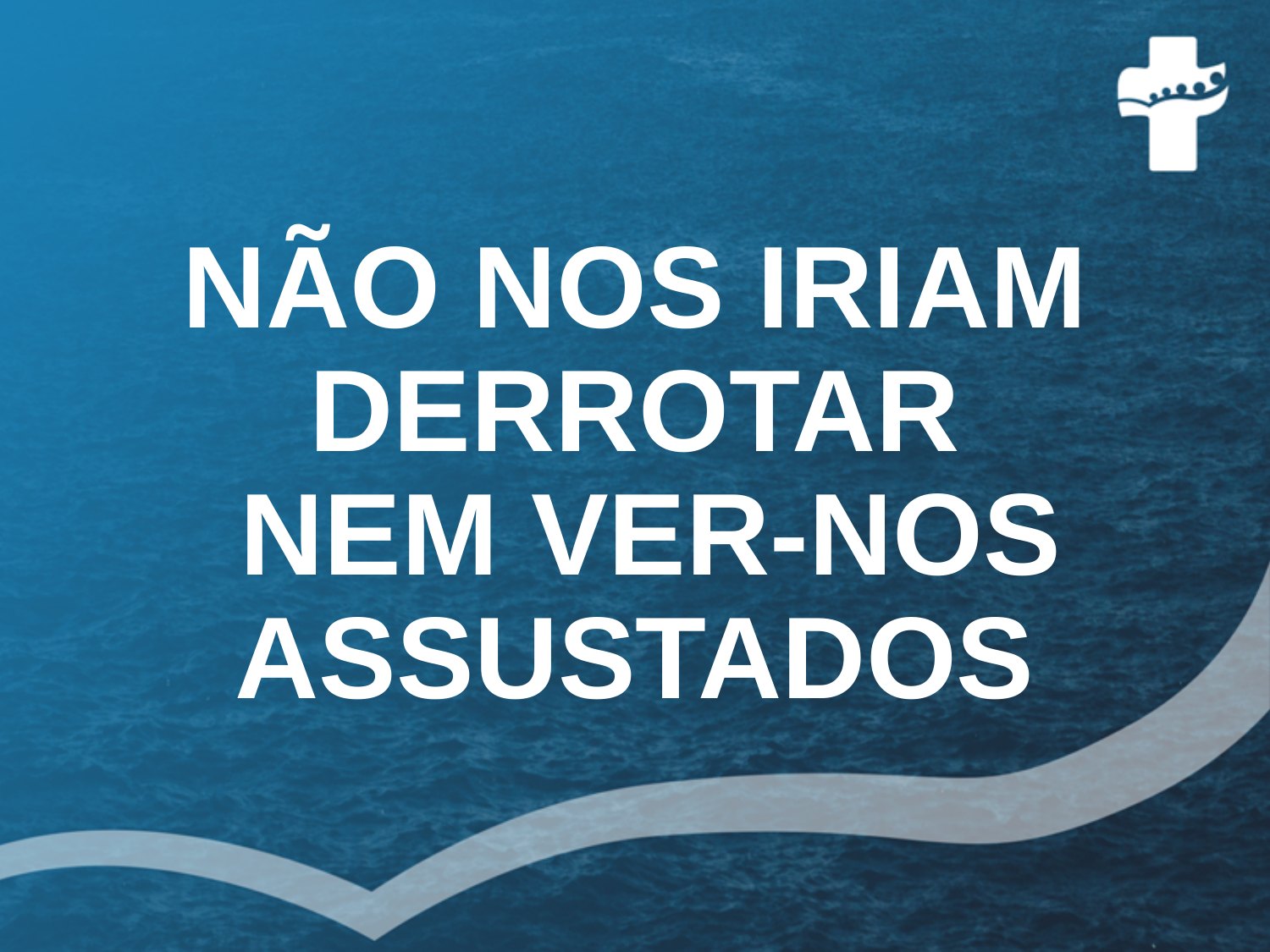

# NÃO NOS IRIAM DERROTAR NEM VER-NOS ASSUSTADOS